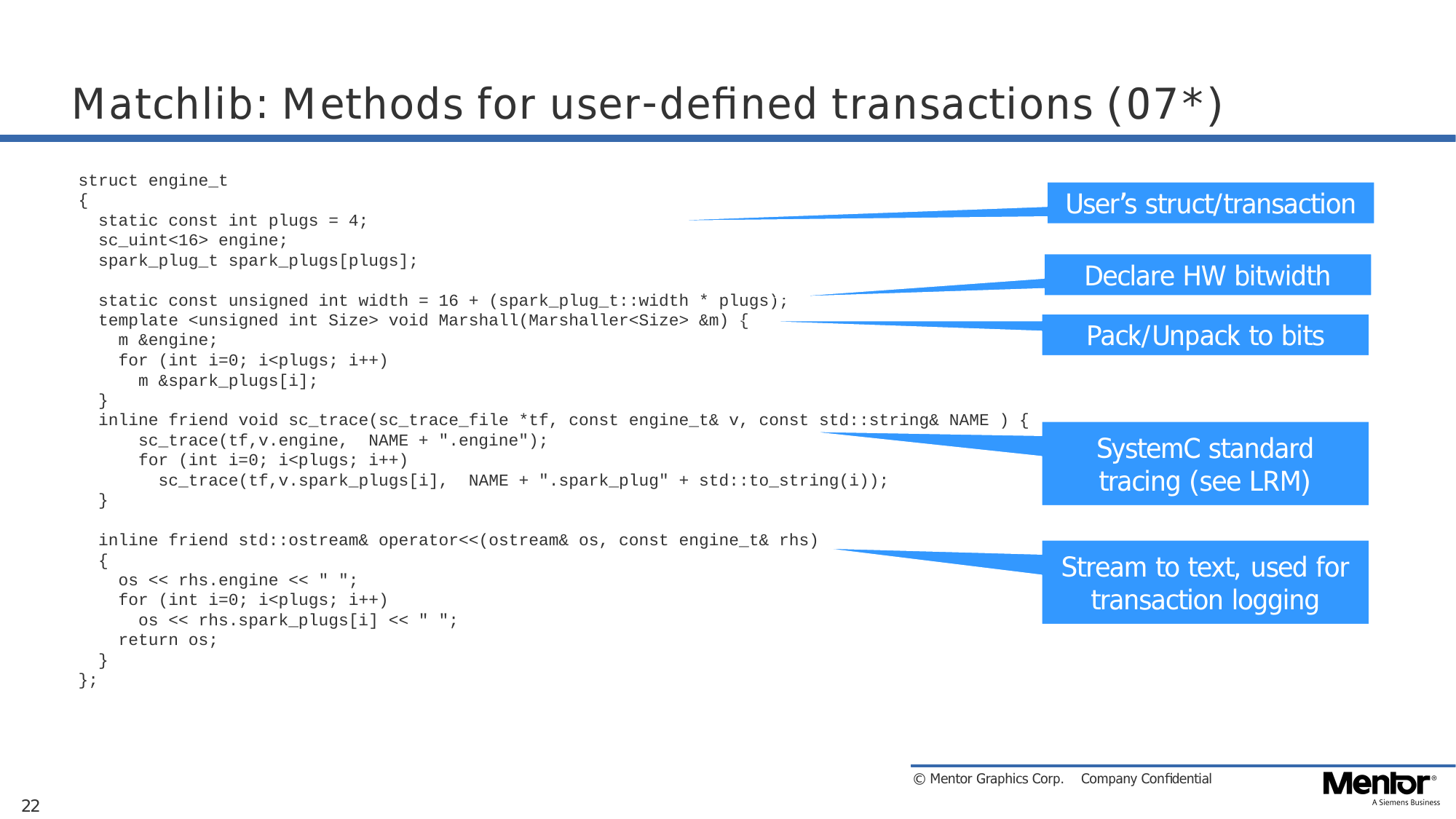

# Matchlib: Methods for user-defined transactions (07*)
struct engine_t
{
  static const int plugs = 4;
  sc_uint<16> engine;
  spark_plug_t spark_plugs[plugs];

  static const unsigned int width = 16 + (spark_plug_t::width * plugs);
  template <unsigned int Size> void Marshall(Marshaller<Size> &m) {
    m &engine;
    for (int i=0; i<plugs; i++)
      m &spark_plugs[i];
  }
  inline friend void sc_trace(sc_trace_file *tf, const engine_t& v, const std::string& NAME ) {
      sc_trace(tf,v.engine,  NAME + ".engine");
      for (int i=0; i<plugs; i++)
        sc_trace(tf,v.spark_plugs[i],  NAME + ".spark_plug" + std::to_string(i));
  }

  inline friend std::ostream& operator<<(ostream& os, const engine_t& rhs)
  {
    os << rhs.engine << " ";
    for (int i=0; i<plugs; i++)
      os << rhs.spark_plugs[i] << " ";
    return os;
  }
};

User’s struct/transaction
Declare HW bitwidth
Pack/Unpack to bits
SystemC standard tracing (see LRM)
Stream to text, used for transaction logging
22